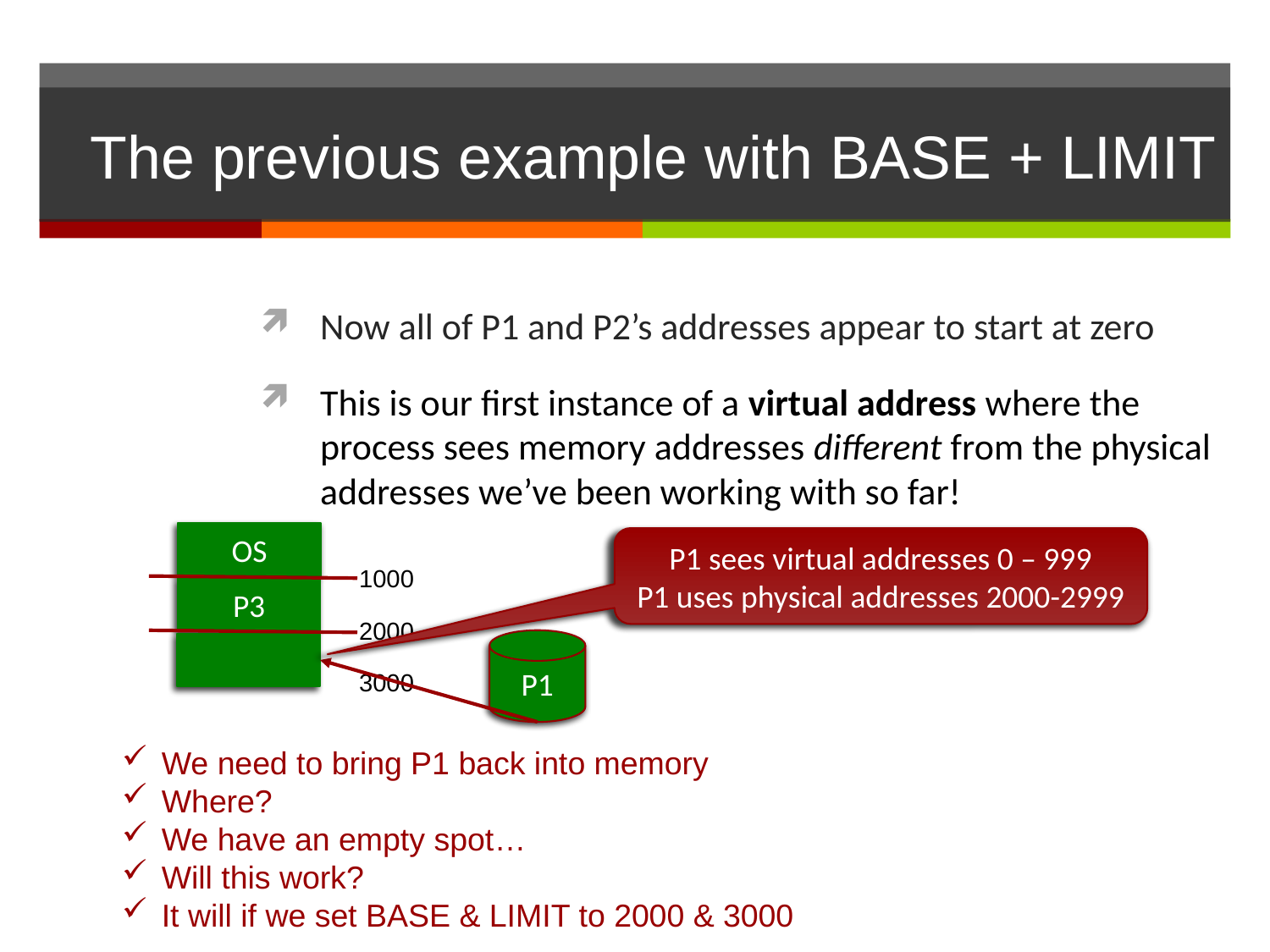

# The previous example with BASE + LIMIT
Now all of P1 and P2’s addresses appear to start at zero
This is our first instance of a virtual address where the process sees memory addresses different from the physical addresses we’ve been working with so far!
OS
P1 sees virtual addresses 0 – 999
P1 uses physical addresses 2000-2999
1000
P3
2000
P1

3000
We need to bring P1 back into memory
Where?
We have an empty spot…
Will this work?
It will if we set BASE & LIMIT to 2000 & 3000